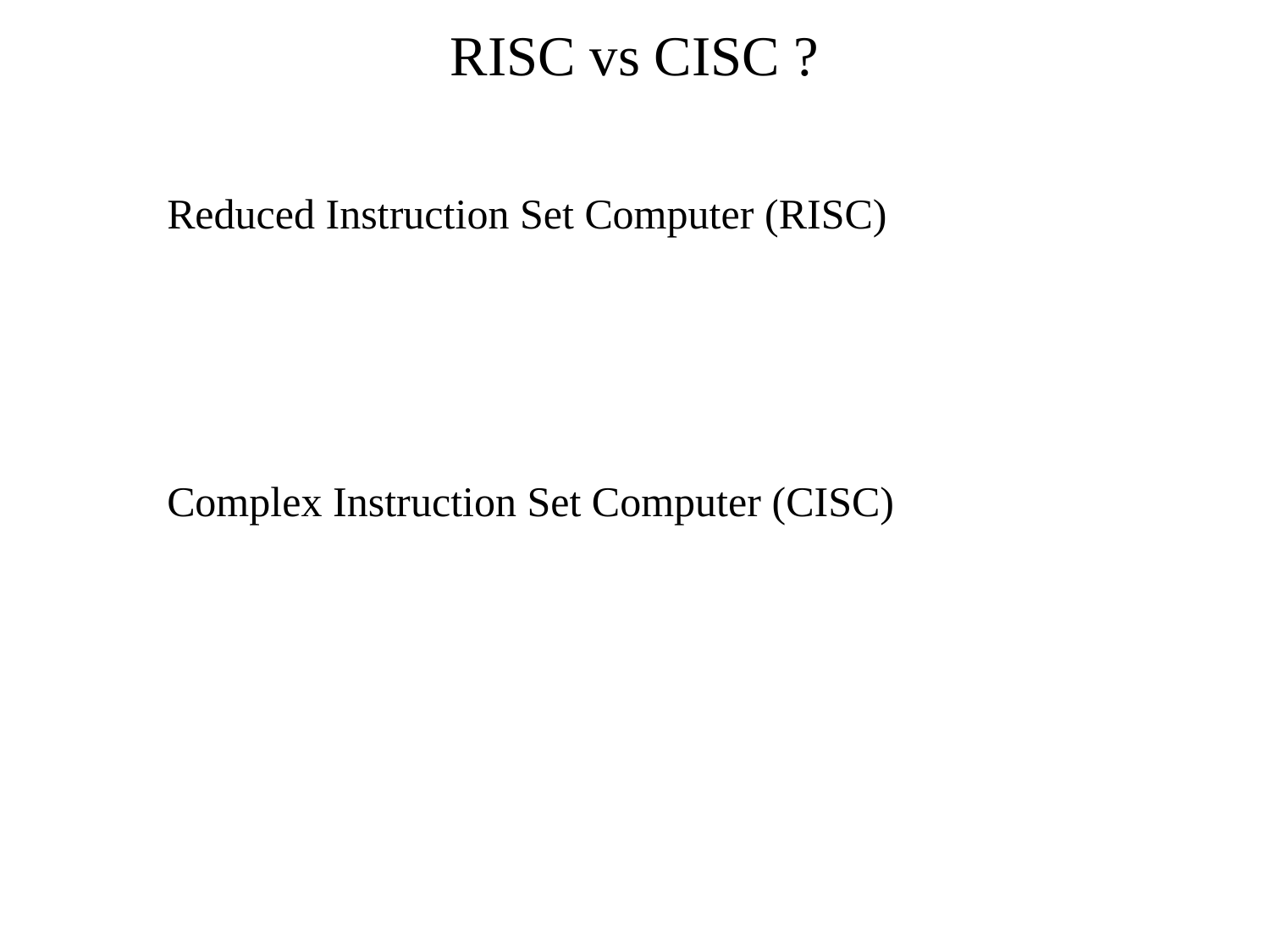

# RISC vs CISC ?
Reduced Instruction Set Computer (RISC)

Complex Instruction Set Computer (CISC)